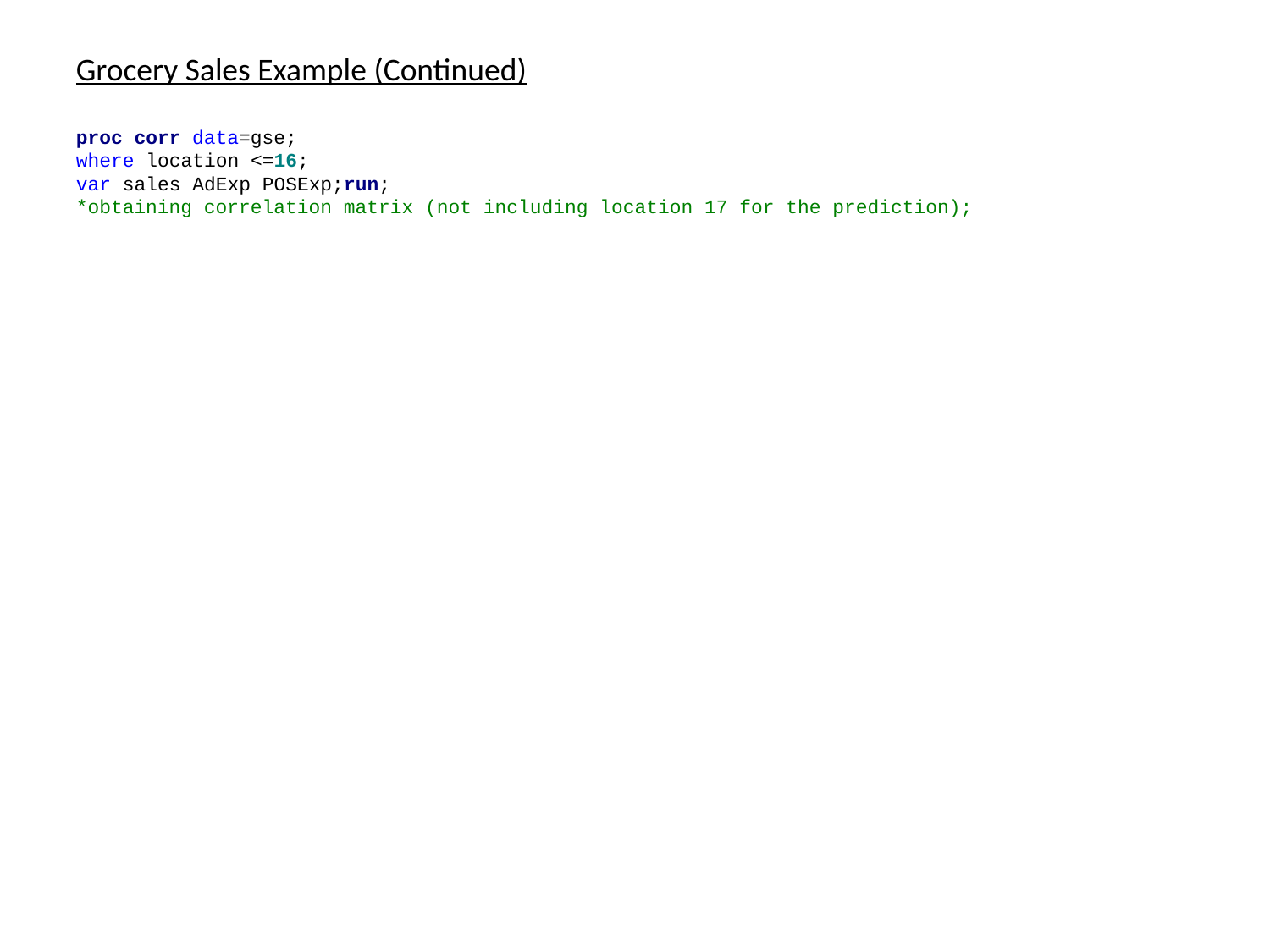

Grocery Sales Example (Continued)

proc corr data=gse;
where location <=16;
var sales AdExp POSExp;run;
*obtaining correlation matrix (not including location 17 for the prediction);